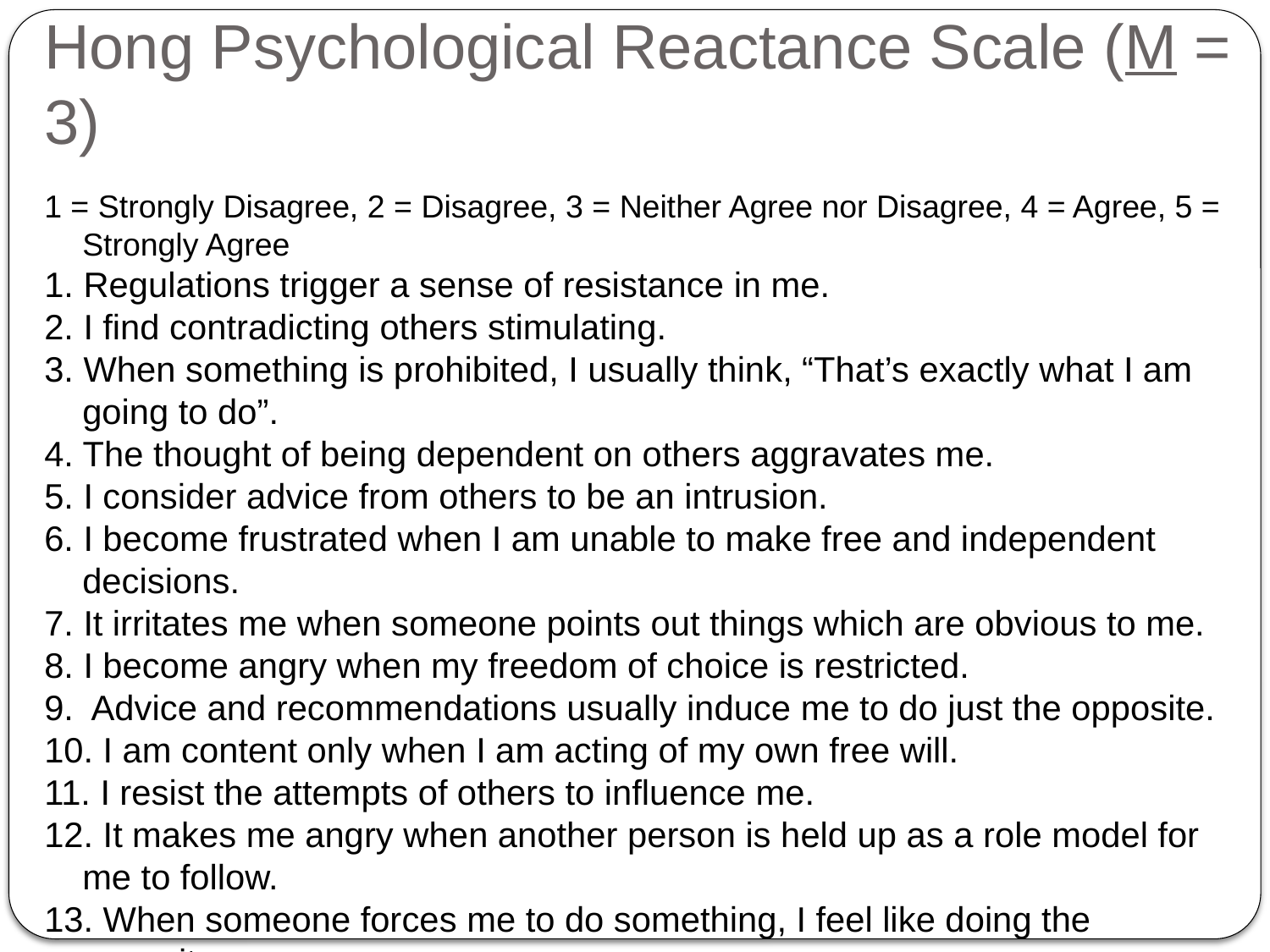

# Hong Psychological Reactance Scale (M = 3)
1 = Strongly Disagree, 2 = Disagree, 3 = Neither Agree nor Disagree, 4 = Agree, 5 = Strongly Agree
1. Regulations trigger a sense of resistance in me.
2. I find contradicting others stimulating.
3. When something is prohibited, I usually think, “That’s exactly what I am going to do”.
4. The thought of being dependent on others aggravates me.
5. I consider advice from others to be an intrusion.
6. I become frustrated when I am unable to make free and independent decisions.
7. It irritates me when someone points out things which are obvious to me.
8. I become angry when my freedom of choice is restricted.
9.  Advice and recommendations usually induce me to do just the opposite.
10. I am content only when I am acting of my own free will.
11. I resist the attempts of others to influence me.
12. It makes me angry when another person is held up as a role model for me to follow.
13. When someone forces me to do something, I feel like doing the opposite.
14. It disappoints me to see others submitting to standards and rules.